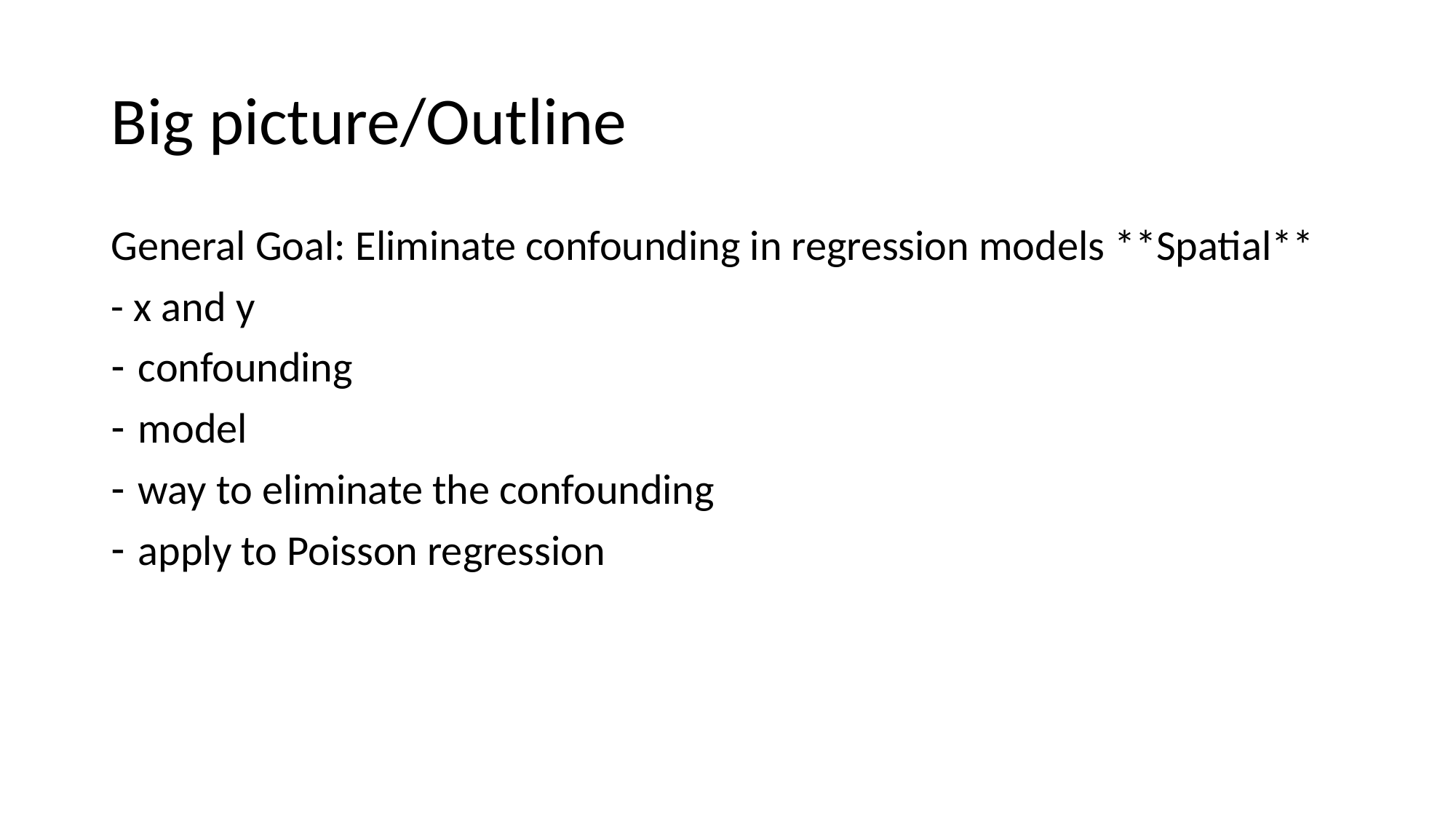

# Big picture/Outline
General Goal: Eliminate confounding in regression models **Spatial**
- x and y
confounding
model
way to eliminate the confounding
apply to Poisson regression